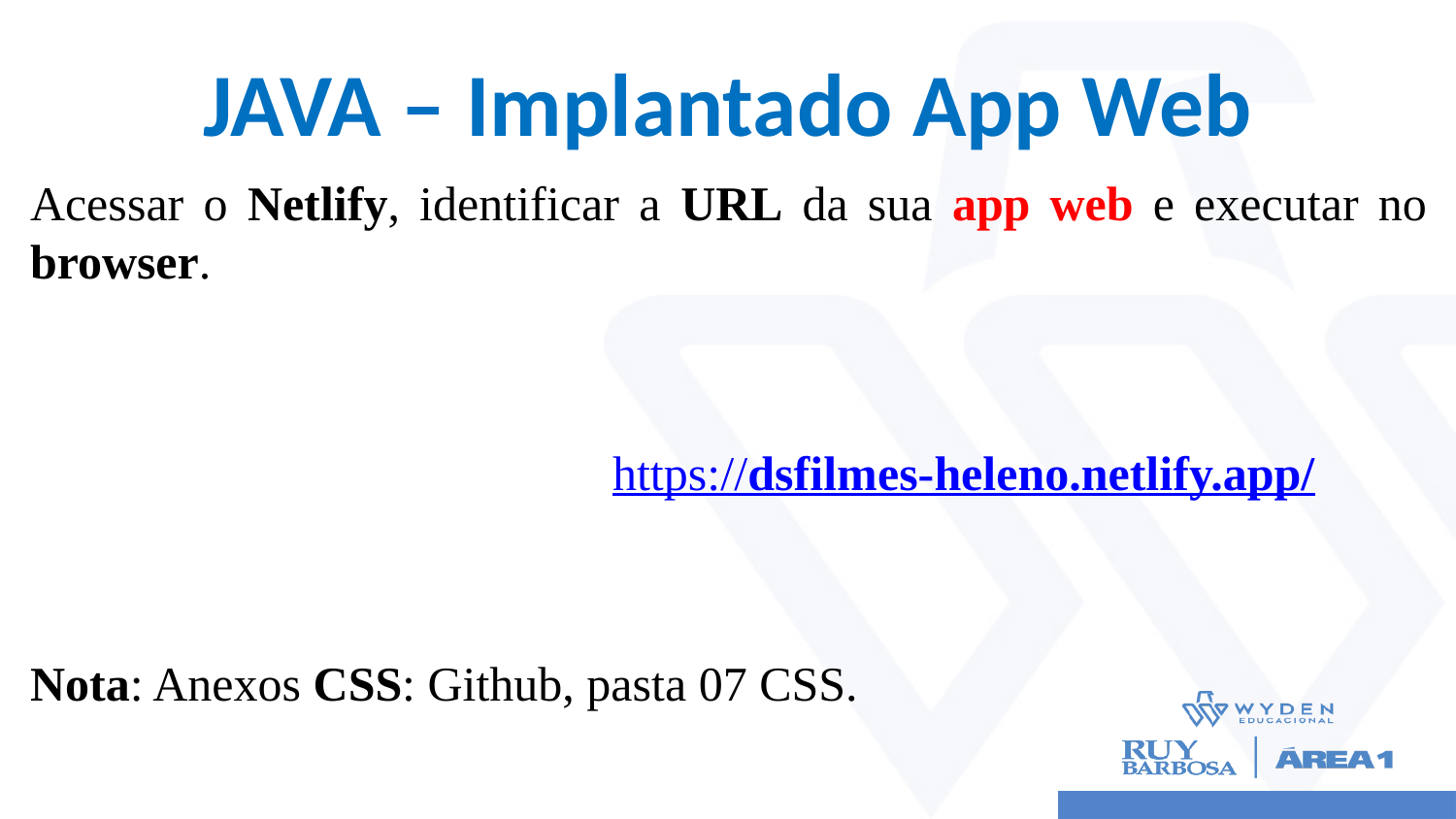

# JAVA – Implantado App Web
Acessar o Netlify, identificar a URL da sua app web e executar no browser.

 				https://dsfilmes-heleno.netlify.app/

Nota: Anexos CSS: Github, pasta 07 CSS.